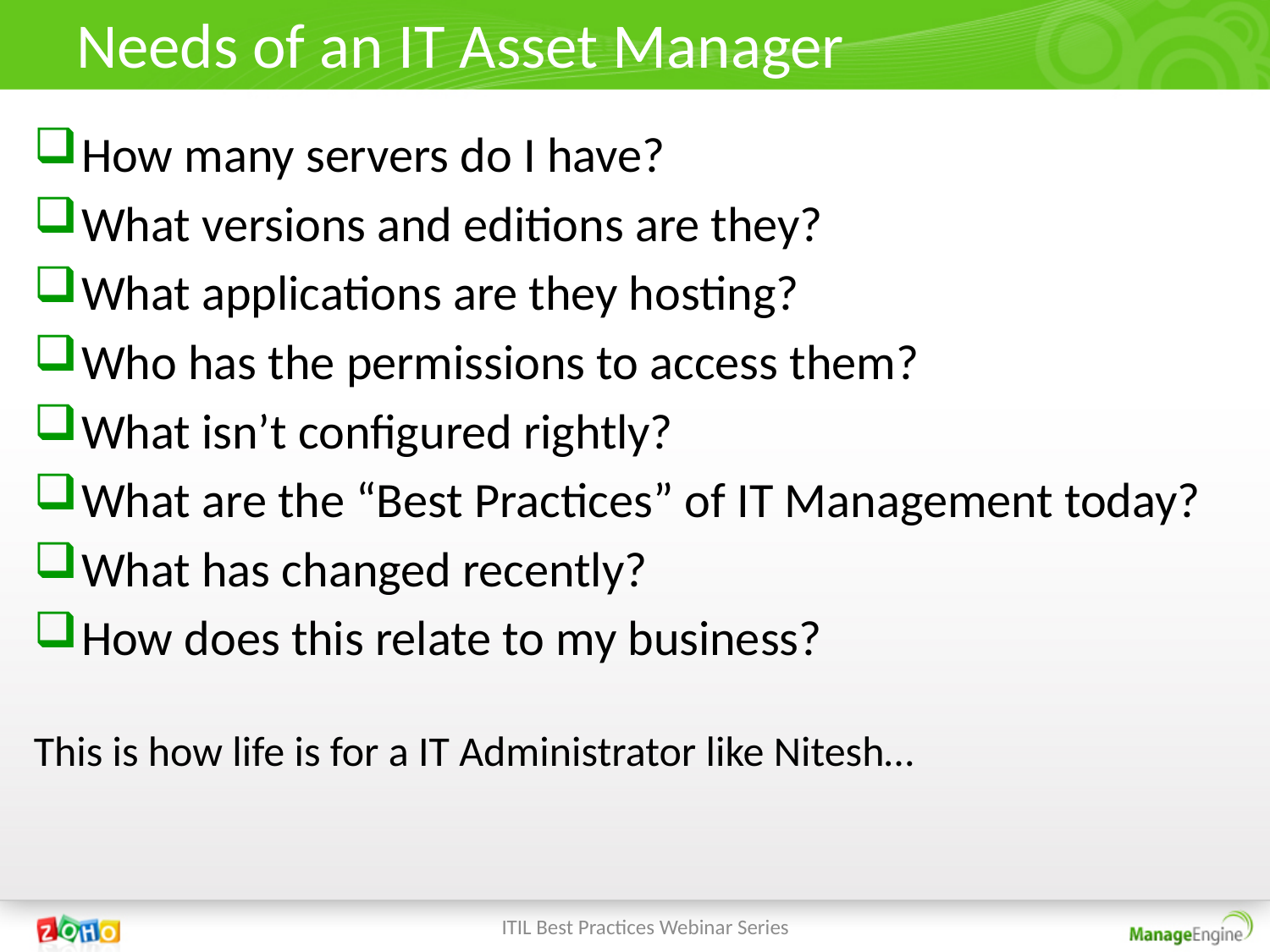

# Needs of an IT Asset Manager
How many servers do I have?
What versions and editions are they?
What applications are they hosting?
Who has the permissions to access them?
What isn’t configured rightly?
What are the “Best Practices” of IT Management today?
What has changed recently?
How does this relate to my business?

This is how life is for a IT Administrator like Nitesh…

ITIL Best Practices Webinar Series